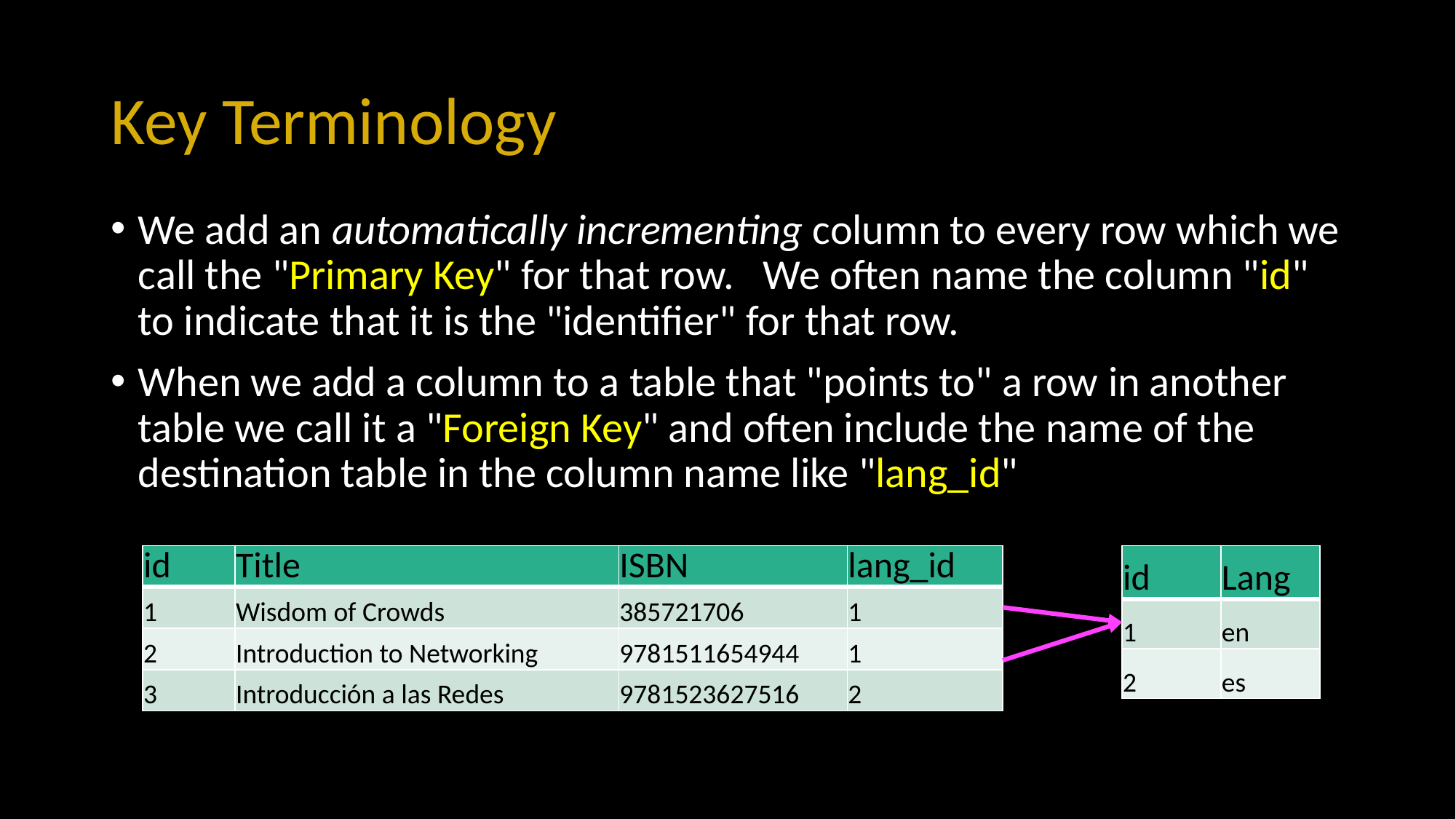

# Key Terminology
We add an automatically incrementing column to every row which we call the "Primary Key" for that row.   We often name the column "id" to indicate that it is the "identifier" for that row.
When we add a column to a table that "points to" a row in another table we call it a "Foreign Key" and often include the name of the destination table in the column name like "lang_id"
| id | Title | ISBN | lang\_id |
| --- | --- | --- | --- |
| 1 | Wisdom of Crowds | 385721706 | 1 |
| 2 | Introduction to Networking | 9781511654944 | 1 |
| 3 | Introducción a las Redes | 9781523627516 | 2 |
| id | Lang |
| --- | --- |
| 1 | en |
| 2 | es |